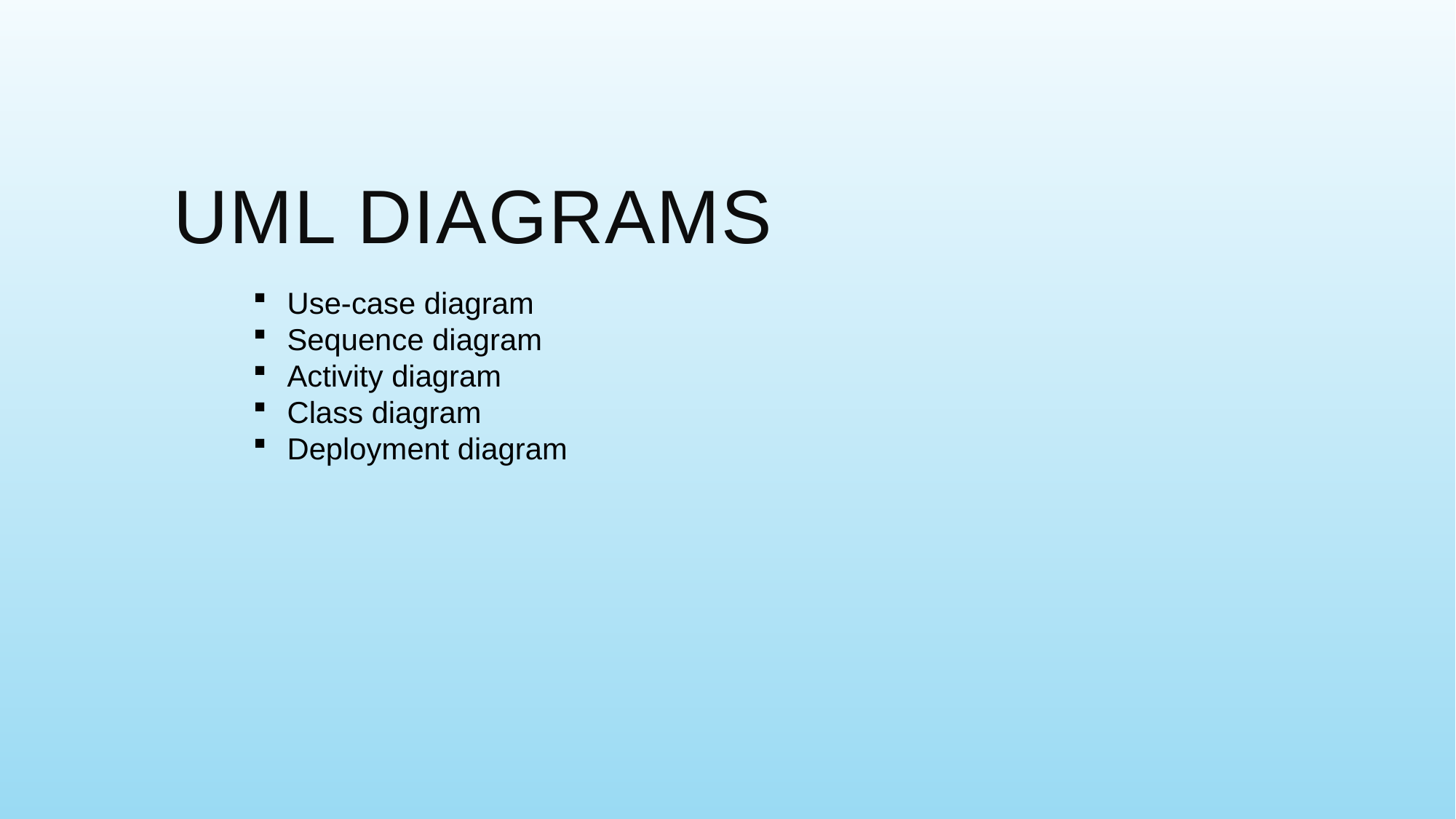

# UML DIAGRAMS
Use-case diagram
Sequence diagram
Activity diagram
Class diagram
Deployment diagram